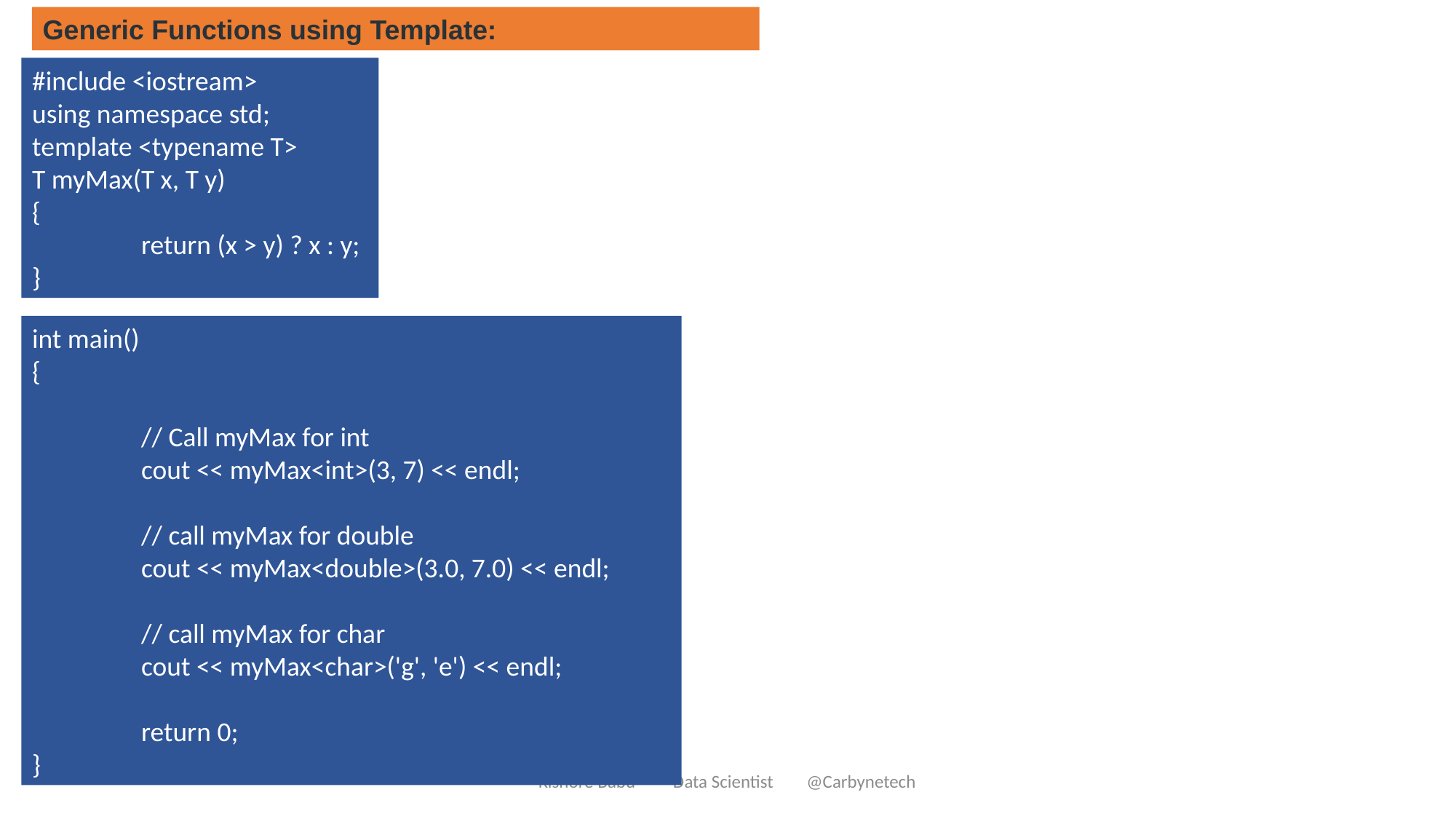

Generic Functions using Template:
#include <iostream>
using namespace std;
template <typename T>
T myMax(T x, T y)
{
	return (x > y) ? x : y;
}
int main()
{

	// Call myMax for int
	cout << myMax<int>(3, 7) << endl;

	// call myMax for double
	cout << myMax<double>(3.0, 7.0) << endl;

	// call myMax for char
	cout << myMax<char>('g', 'e') << endl;

	return 0;
}
Kishore Babu         Data Scientist        @Carbynetech